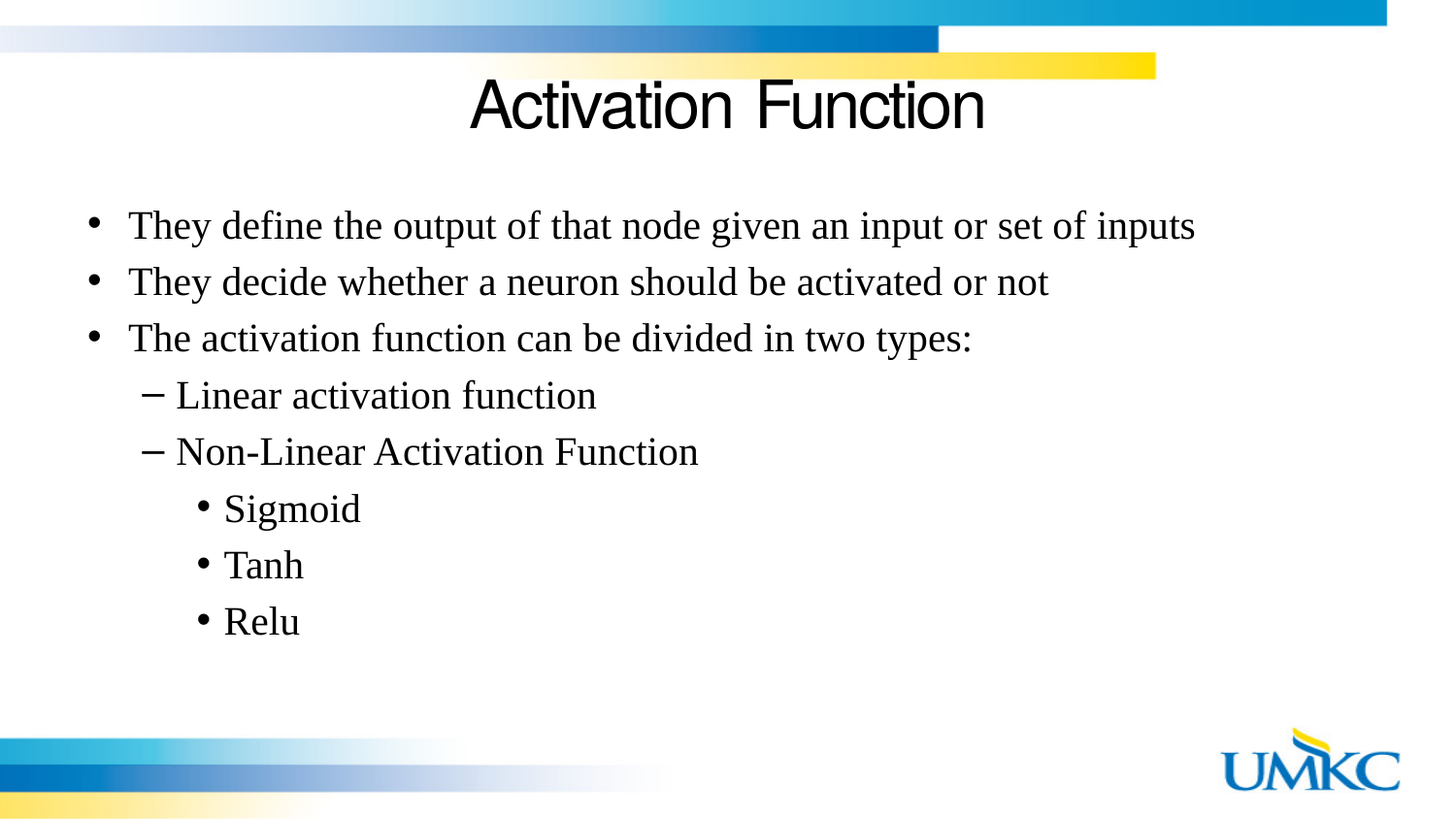

# Activation Function
They define the output of that node given an input or set of inputs
They decide whether a neuron should be activated or not
The activation function can be divided in two types:
Linear activation function
Non-Linear Activation Function
Sigmoid
Tanh
Relu